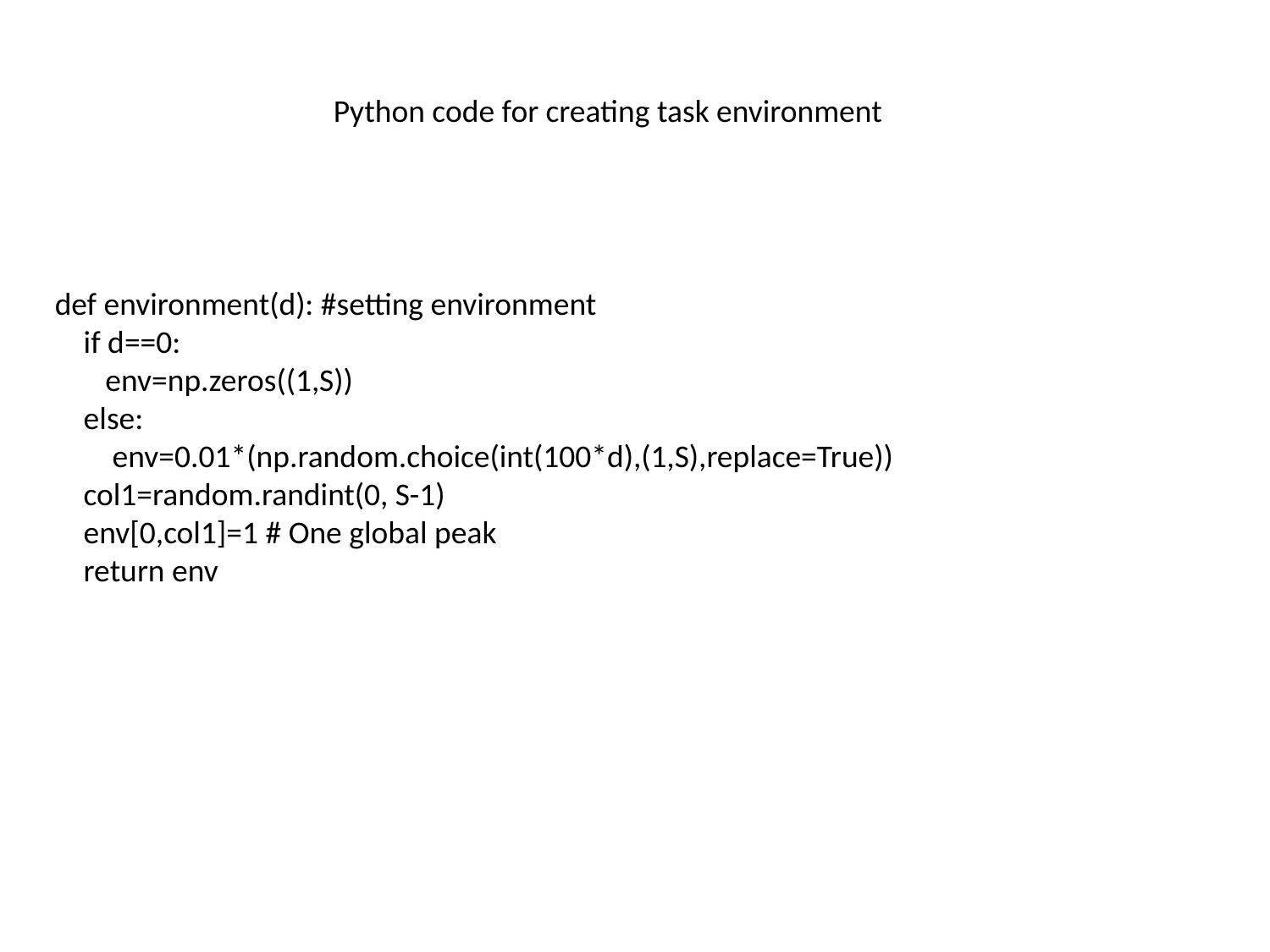

Python code for creating task environment
def environment(d): #setting environment
    if d==0:
       env=np.zeros((1,S))
    else:
        env=0.01*(np.random.choice(int(100*d),(1,S),replace=True))
    col1=random.randint(0, S-1)
    env[0,col1]=1 # One global peak
    return env